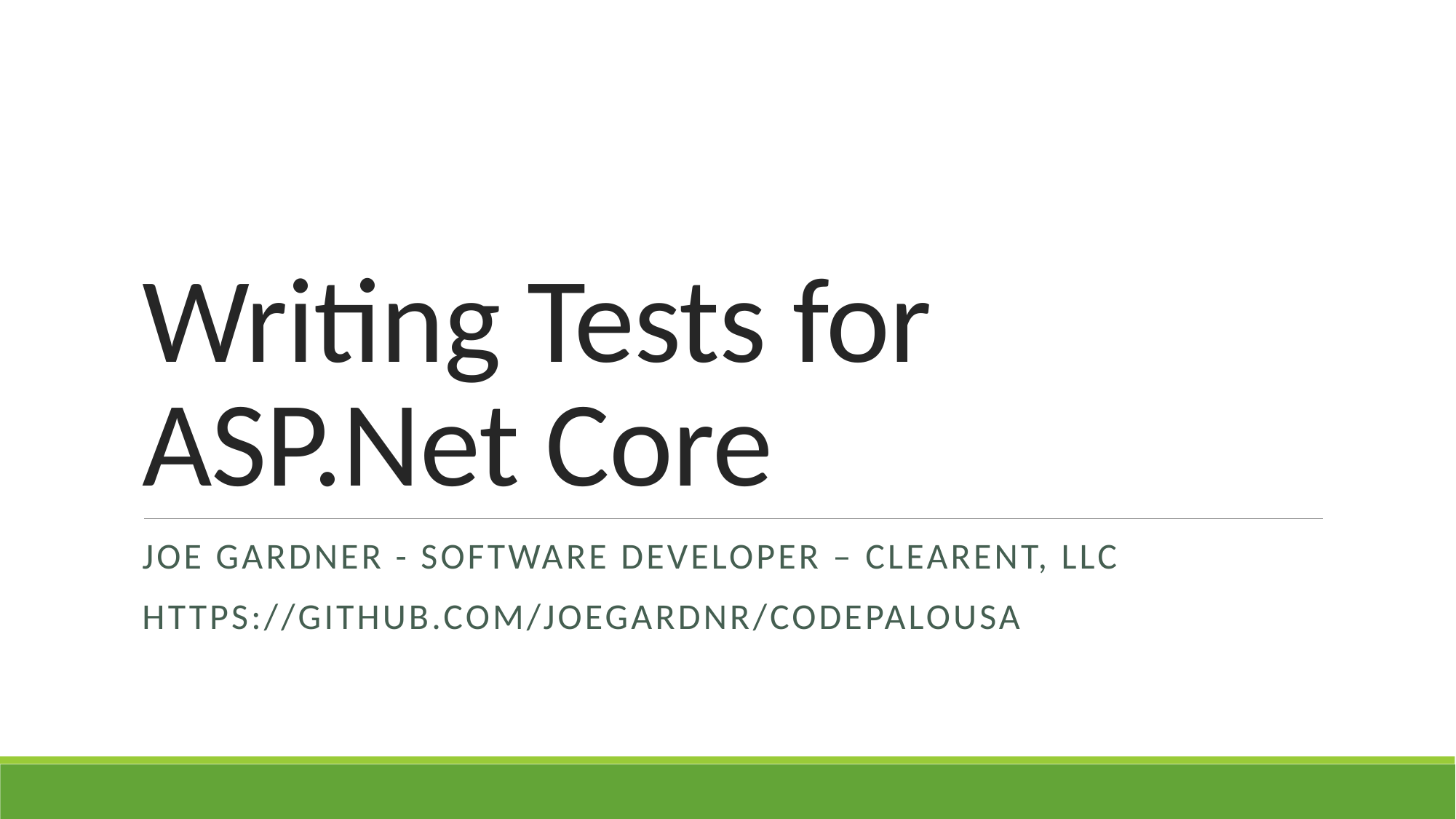

# Writing Tests for ASP.Net Core
Joe Gardner - Software Developer – Clearent, LLC
https://github.com/joegardnr/CodePaLOUsa